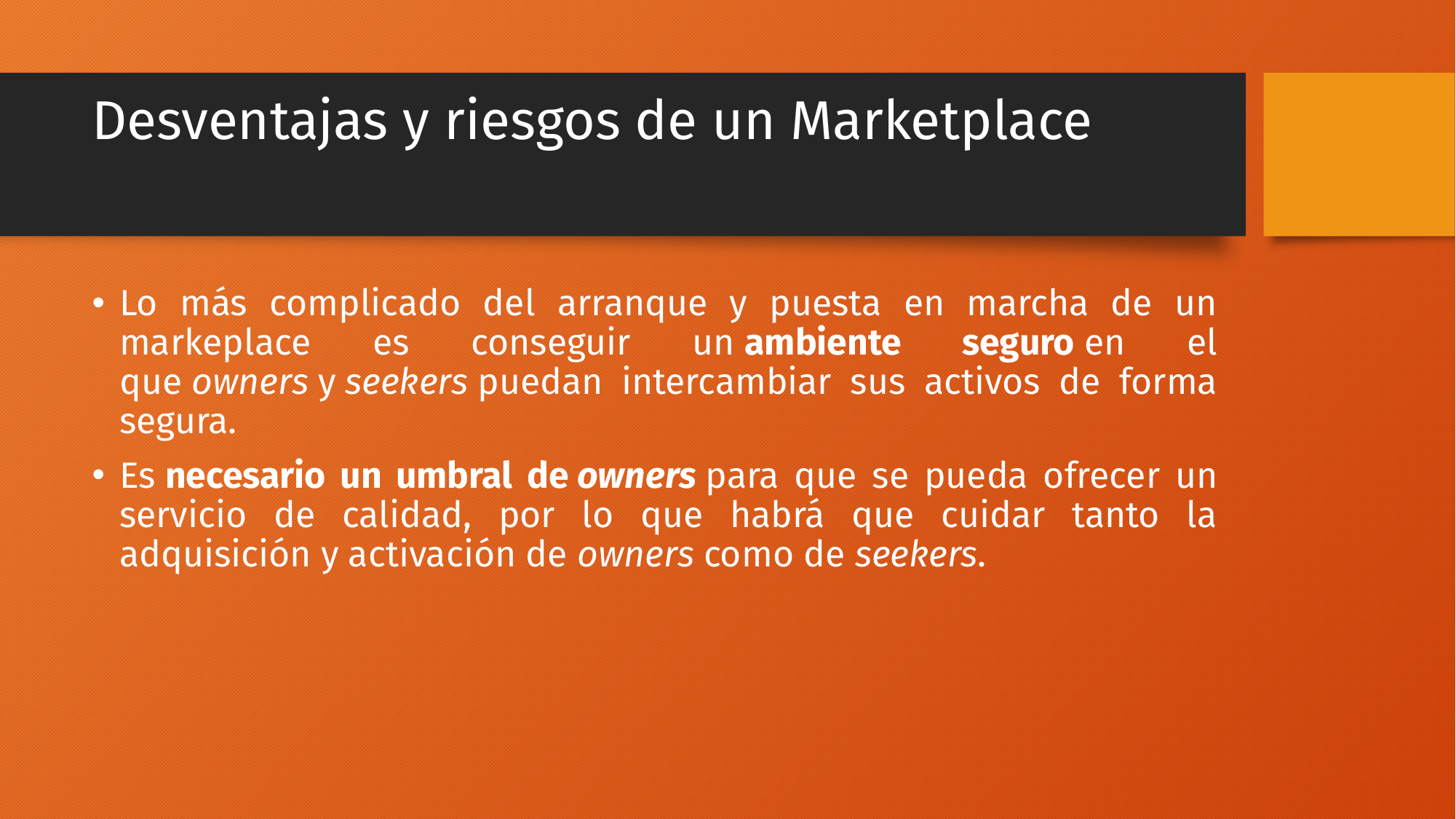

# Desventajas y riesgos de un Marketplace
Lo más complicado del arranque y puesta en marcha de un markeplace es conseguir un ambiente seguro en el que owners y seekers puedan intercambiar sus activos de forma segura.
Es necesario un umbral de owners para que se pueda ofrecer un servicio de calidad, por lo que habrá que cuidar tanto la adquisición y activación de owners como de seekers.